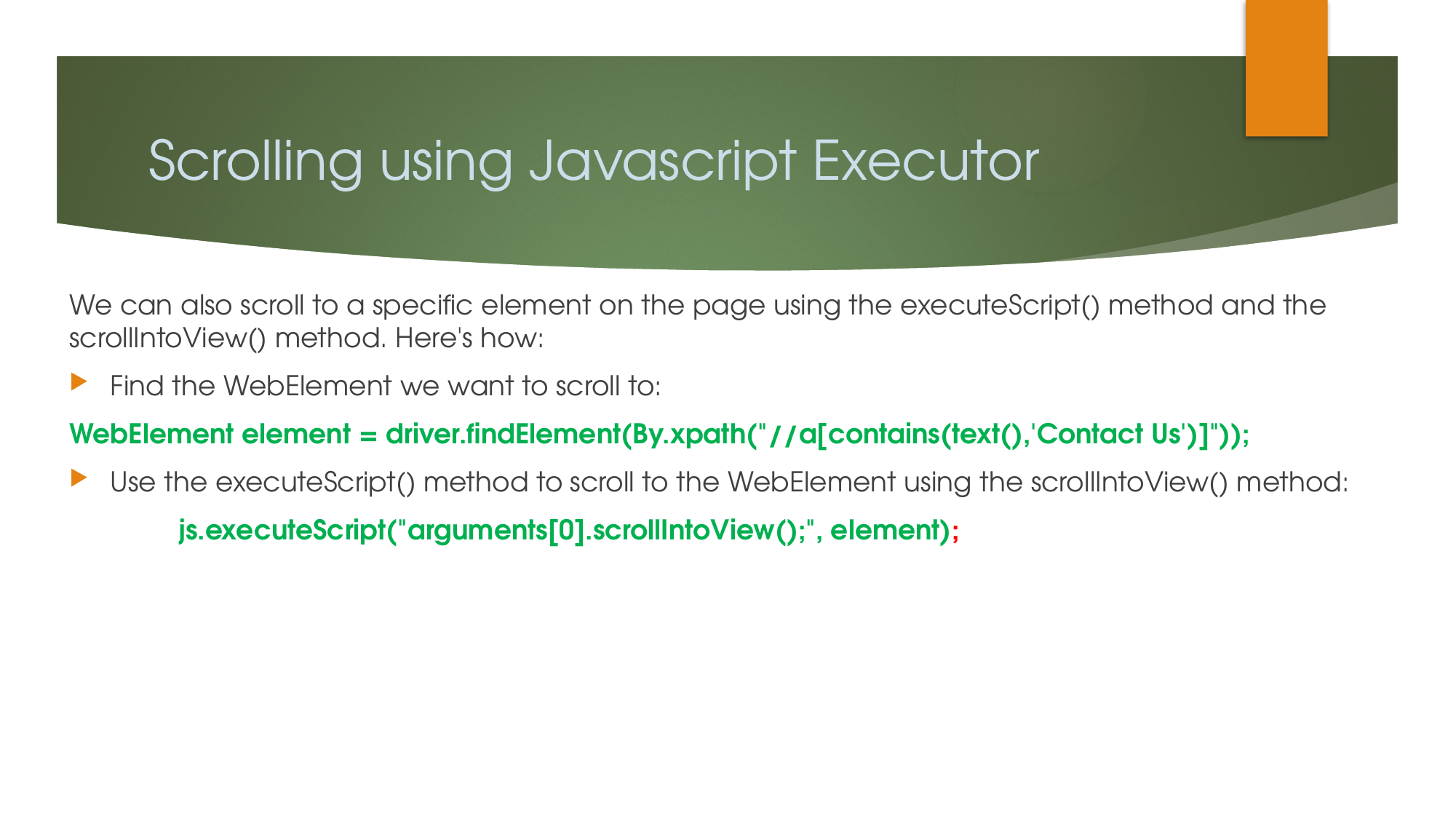

# Scrolling using Javascript Executor
We can also scroll to a specific element on the page using the executeScript() method and the scrollIntoView() method. Here's how:
Find the WebElement we want to scroll to:
WebElement element = driver.findElement(By.xpath("//a[contains(text(),'Contact Us')]"));
Use the executeScript() method to scroll to the WebElement using the scrollIntoView() method:
	js.executeScript("arguments[0].scrollIntoView();", element);